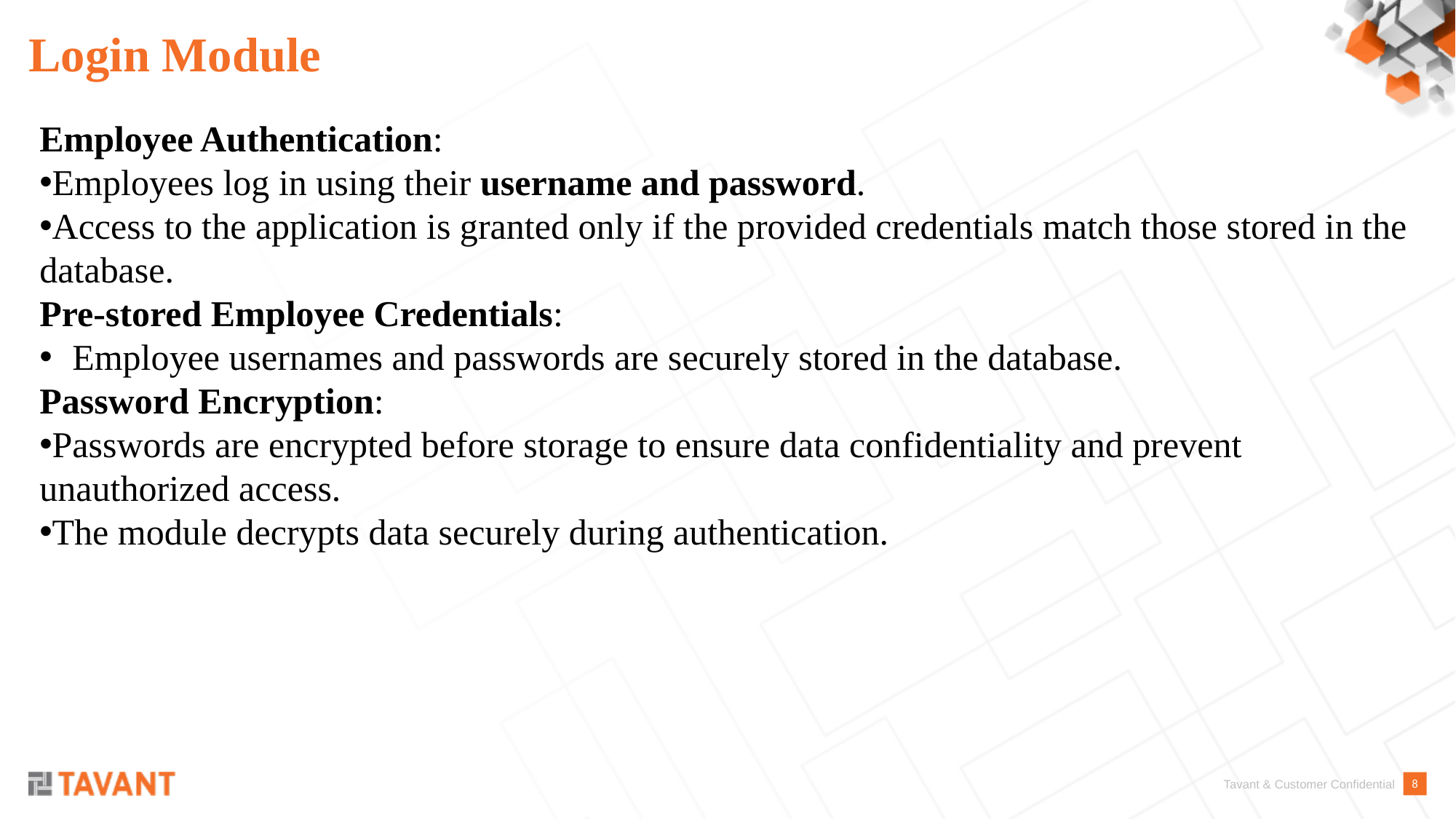

# Login Module
Employee Authentication:
Employees log in using their username and password.
Access to the application is granted only if the provided credentials match those stored in the database.
Pre-stored Employee Credentials:
Employee usernames and passwords are securely stored in the database.
Password Encryption:
Passwords are encrypted before storage to ensure data confidentiality and prevent unauthorized access.
The module decrypts data securely during authentication.